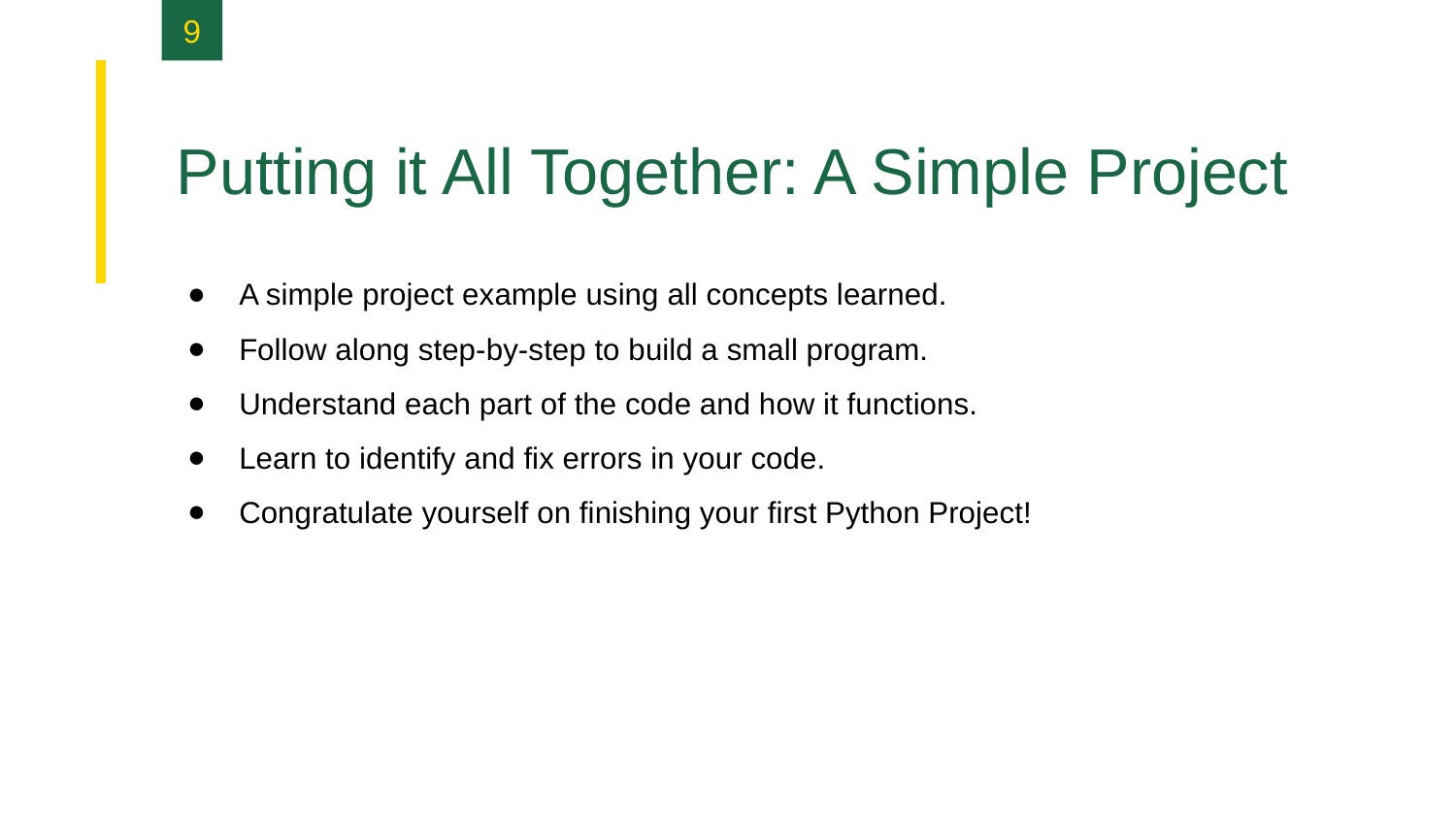

9
Putting it All Together: A Simple Project
A simple project example using all concepts learned.
Follow along step-by-step to build a small program.
Understand each part of the code and how it functions.
Learn to identify and fix errors in your code.
Congratulate yourself on finishing your first Python Project!